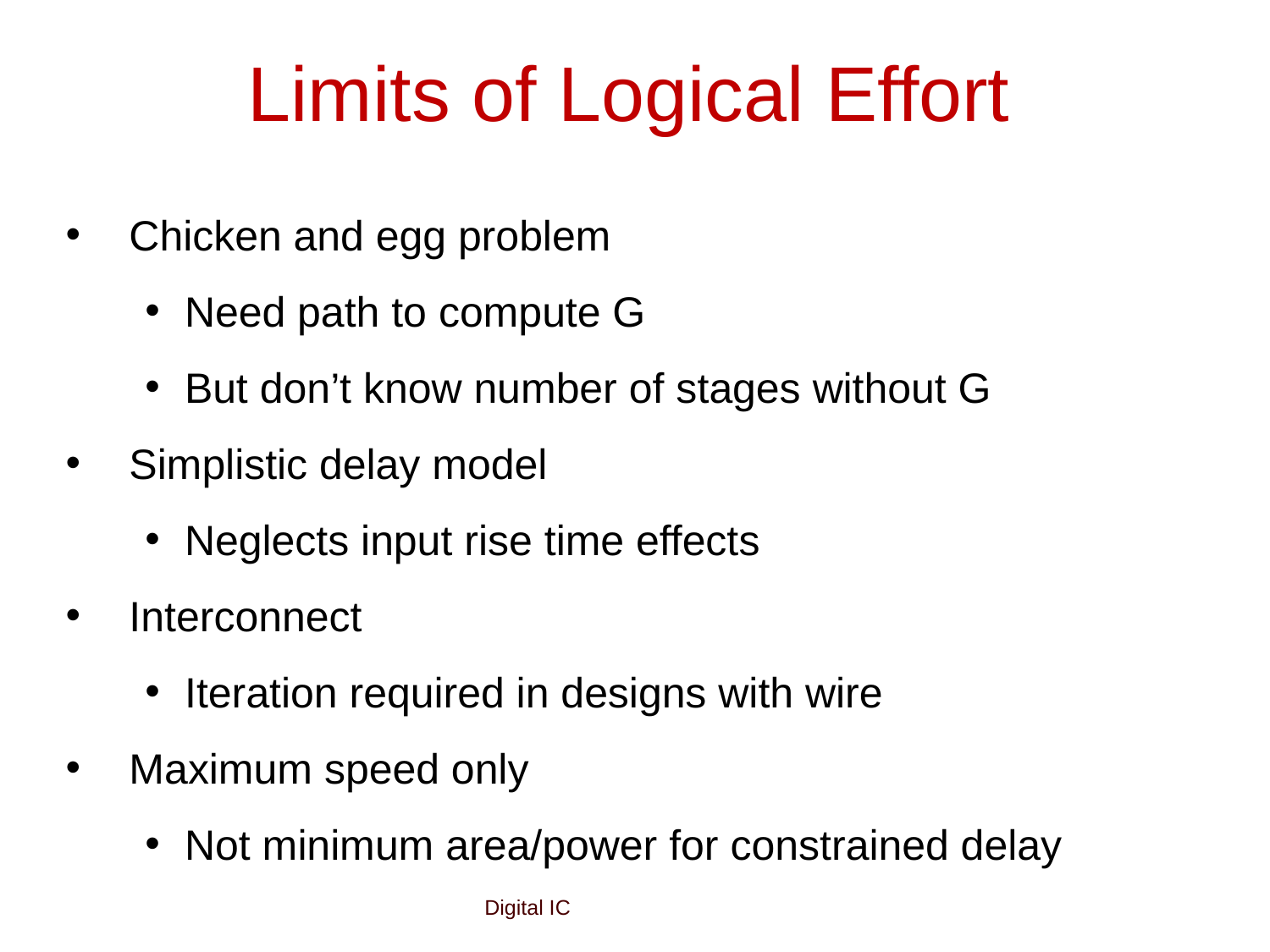

# Limits of Logical Effort
Chicken and egg problem
Need path to compute G
But don’t know number of stages without G
Simplistic delay model
Neglects input rise time effects
Interconnect
Iteration required in designs with wire
Maximum speed only
Not minimum area/power for constrained delay

52